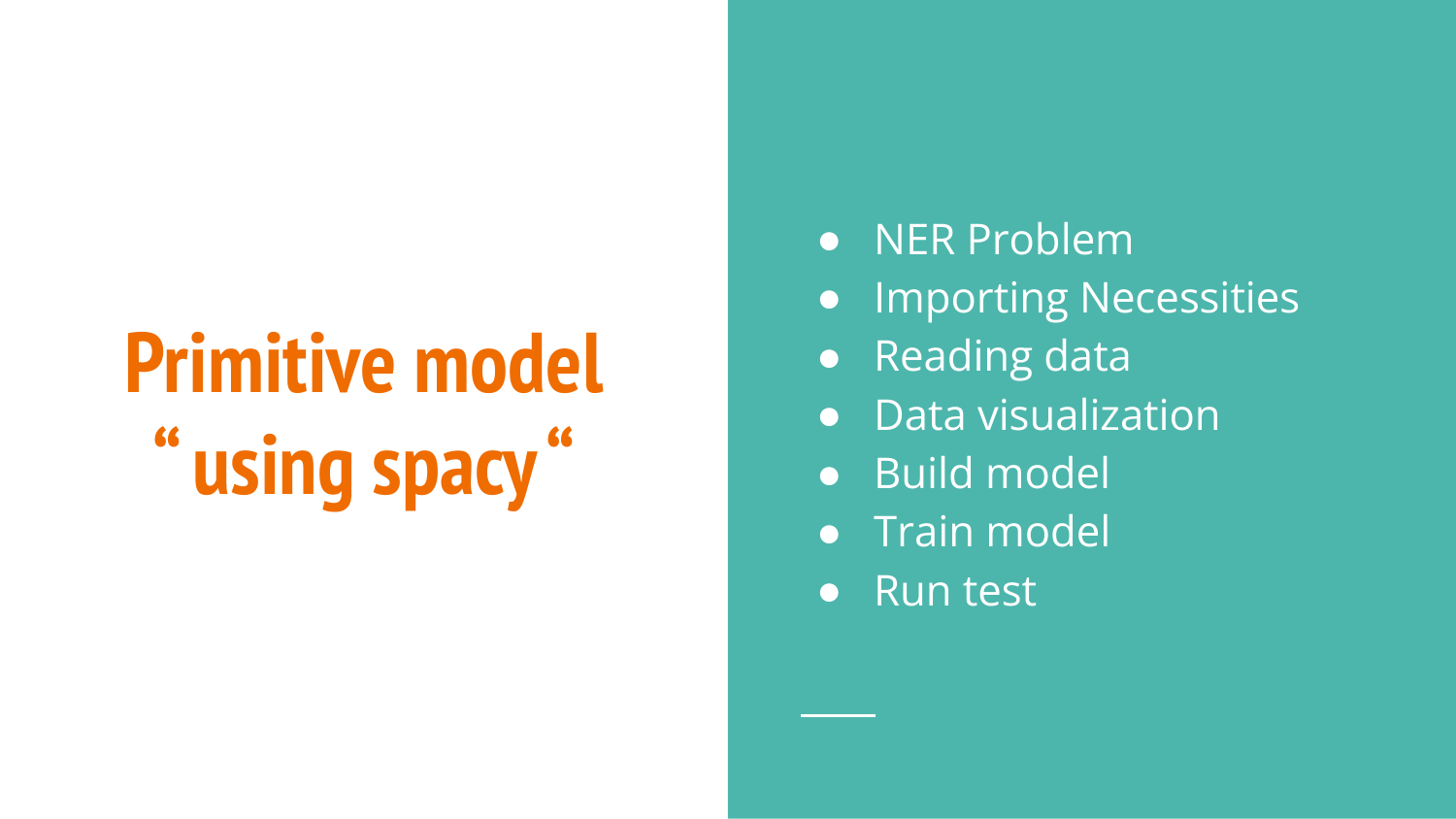

NER Problem
Importing Necessities
Reading data
Data visualization
Build model
Train model
Run test
# Primitive model
“ using spacy “